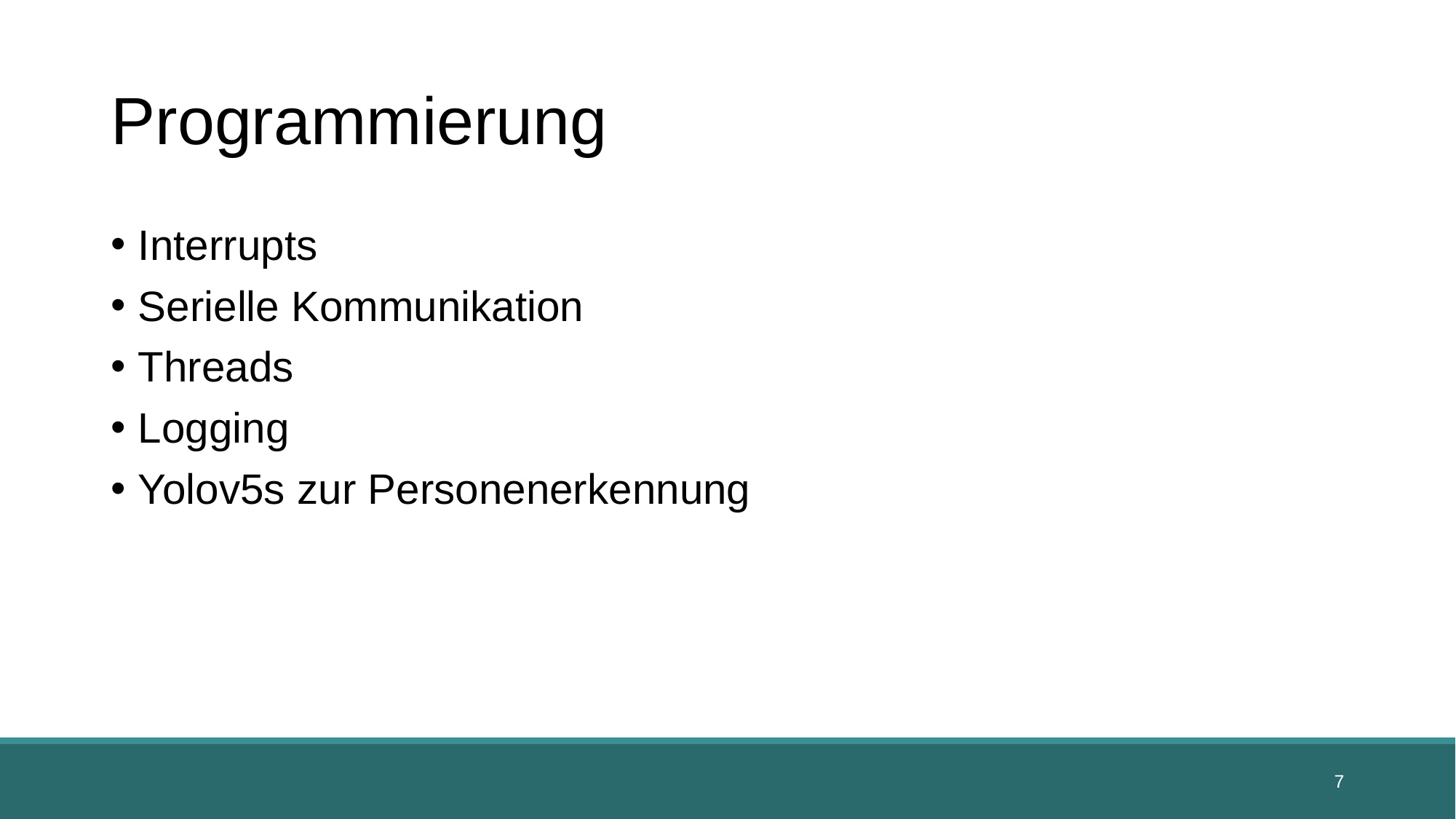

# Programmierung
Interrupts
Serielle Kommunikation
Threads
Logging
Yolov5s zur Personenerkennung
7